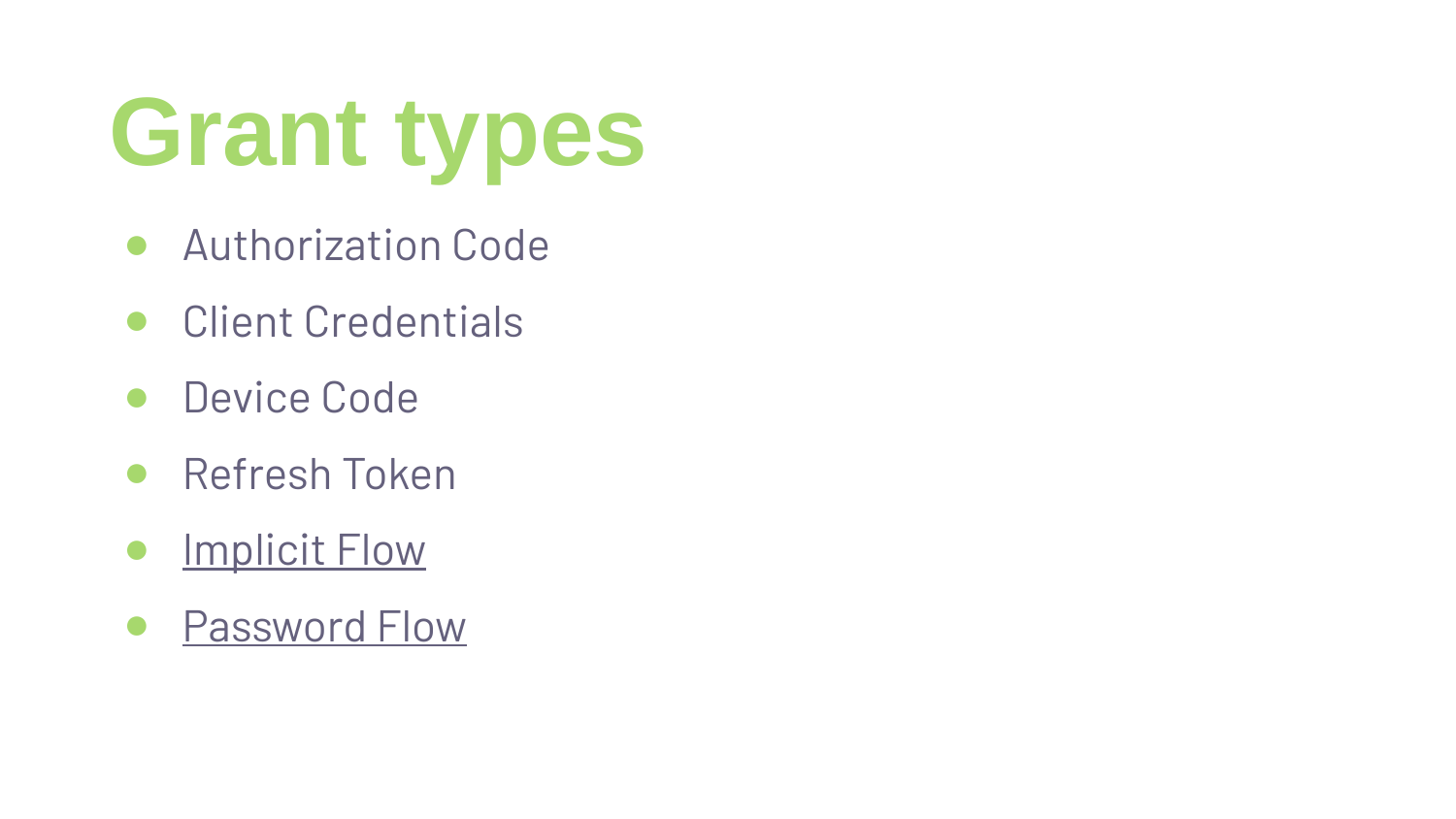

Grant types

Authorization Code
Client Credentials
Device Code
Refresh Token
Implicit Flow
Password Flow